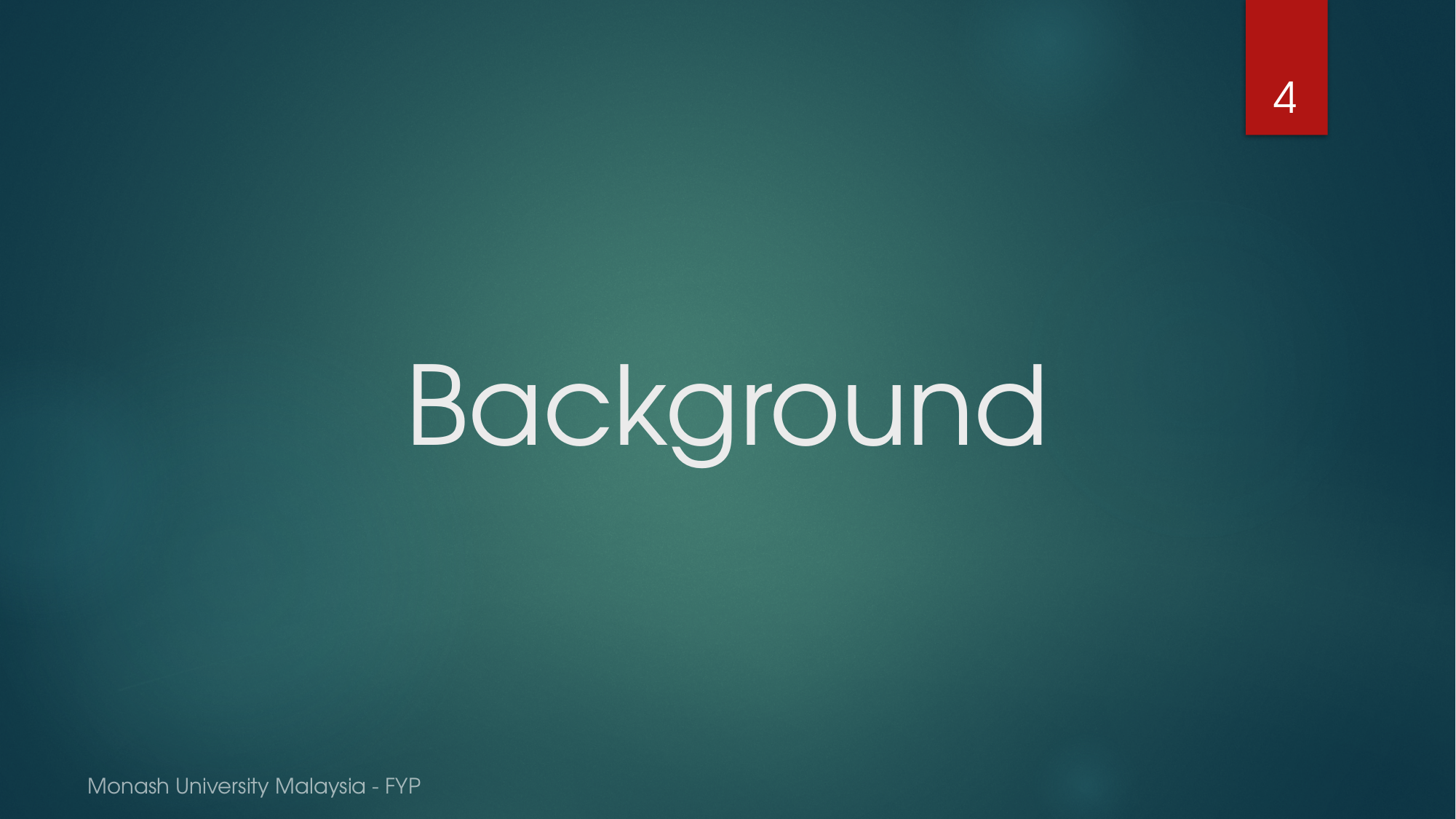

4
# Background
Monash University Malaysia - FYP